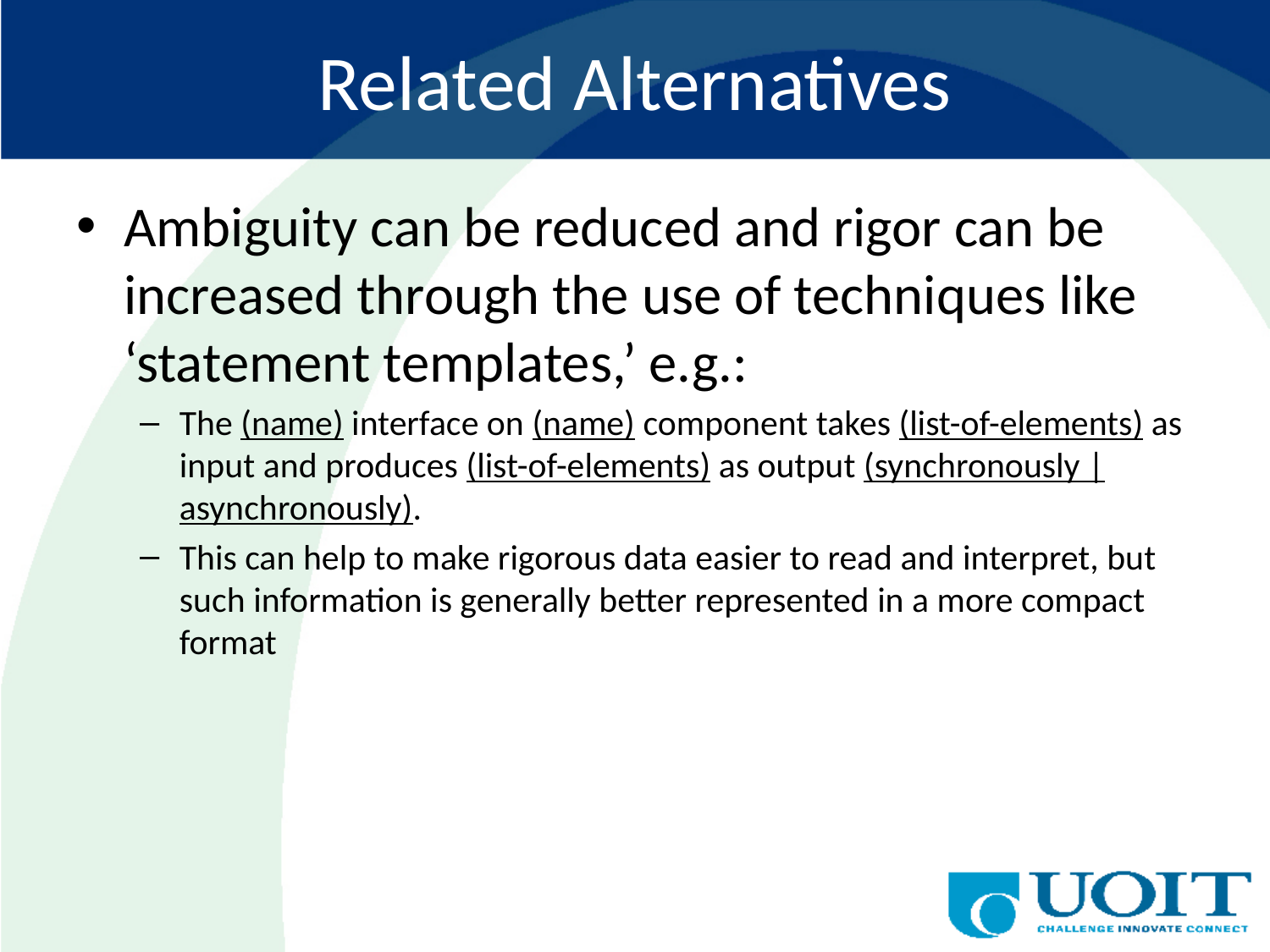

# Related Alternatives
Ambiguity can be reduced and rigor can be increased through the use of techniques like ‘statement templates,’ e.g.:
The (name) interface on (name) component takes (list-of-elements) as input and produces (list-of-elements) as output (synchronously | asynchronously).
This can help to make rigorous data easier to read and interpret, but such information is generally better represented in a more compact format